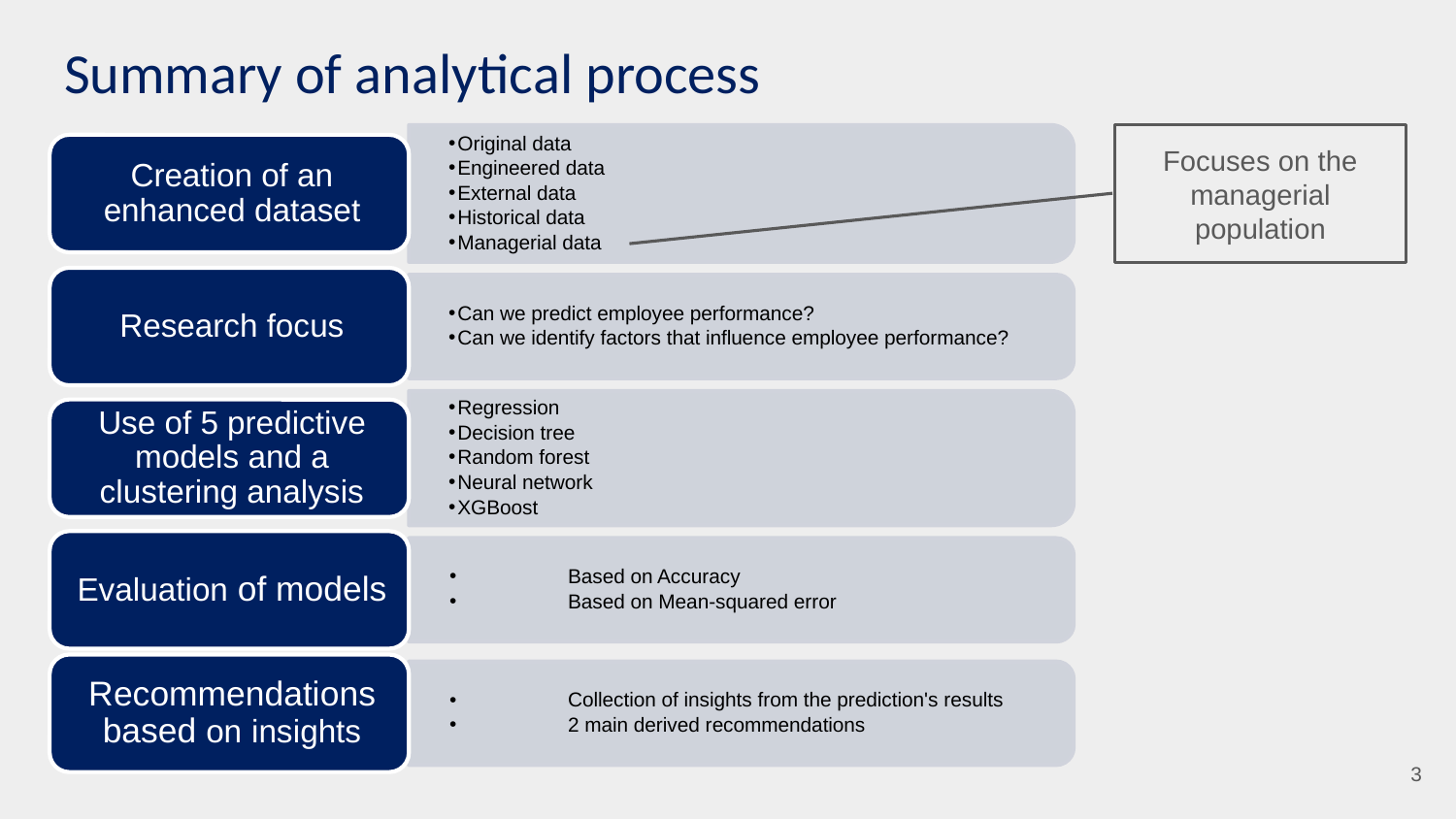

Summary of analytical process
Focuses on the managerial population
Original data
Engineered data
External data
Historical data
Managerial data
Creation of an enhanced dataset
Can we predict employee performance?
Can we identify factors that influence employee performance?
Research focus
Regression
Decision tree
Random forest
Neural network
XGBoost
Use of 5 predictive models and a clustering analysis
	Based on Accuracy
	Based on Mean-squared error
Evaluation of models
	Collection of insights from the prediction's results
	2 main derived recommendations
Recommendations based on insights
3